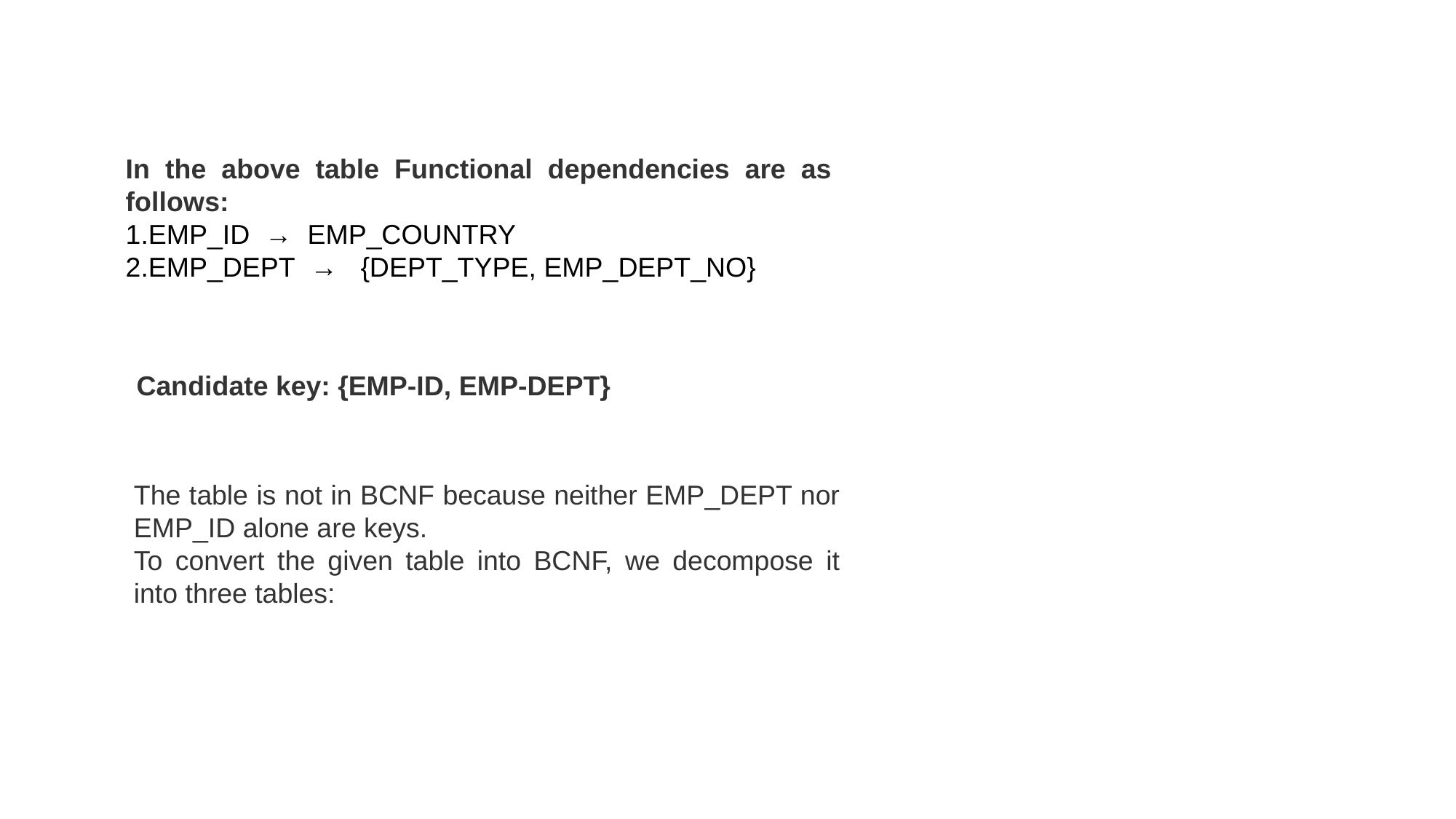

In the above table Functional dependencies are as follows:
EMP_ID  →  EMP_COUNTRY
EMP_DEPT  →   {DEPT_TYPE, EMP_DEPT_NO}

Candidate key: {EMP-ID, EMP-DEPT}
The table is not in BCNF because neither EMP_DEPT nor EMP_ID alone are keys.
To convert the given table into BCNF, we decompose it into three tables: